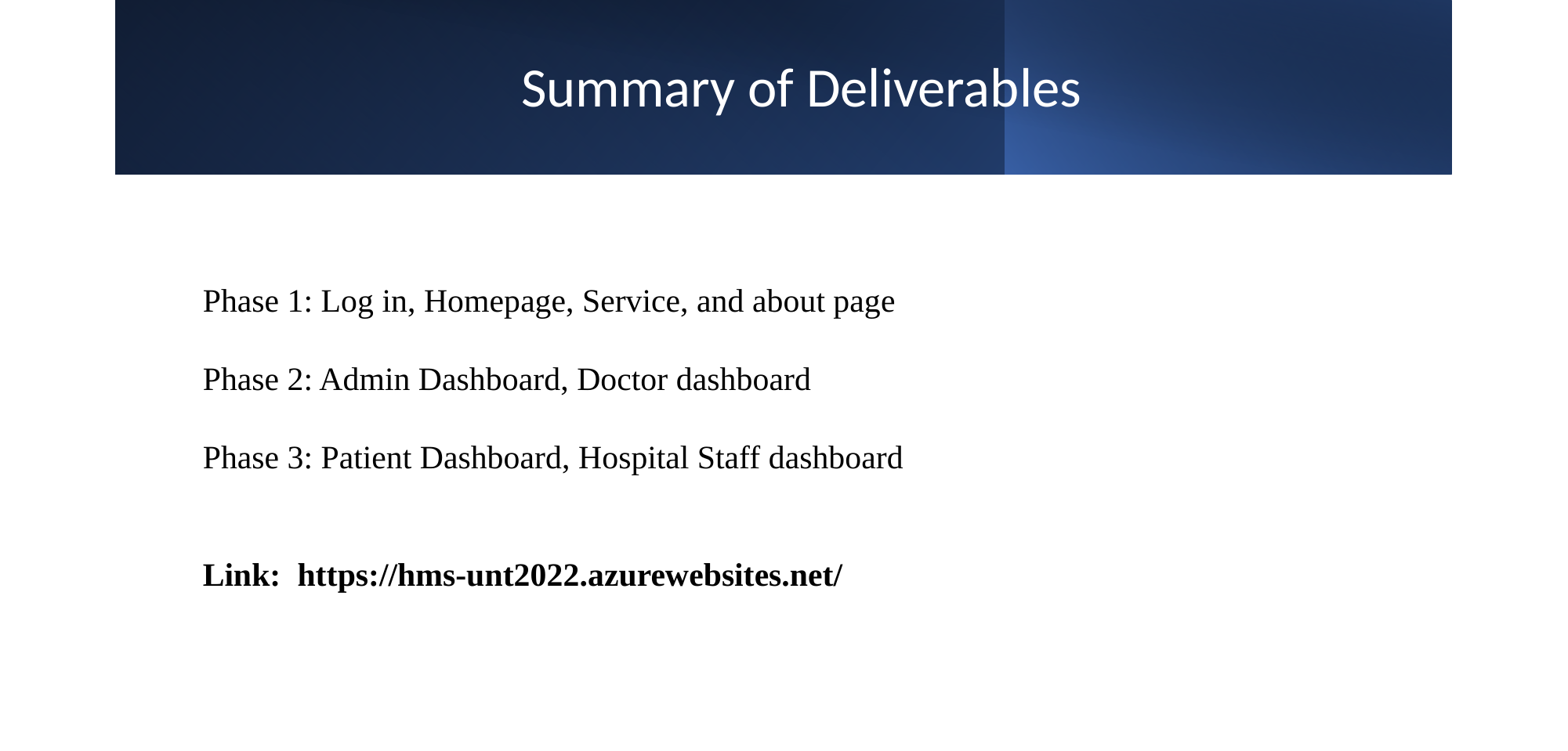

# Summary of Deliverables
Phase 1: Log in, Homepage, Service, and about page

Phase 2: Admin Dashboard, Doctor dashboard

Phase 3: Patient Dashboard, Hospital Staff dashboard

Link:  https://hms-unt2022.azurewebsites.net/